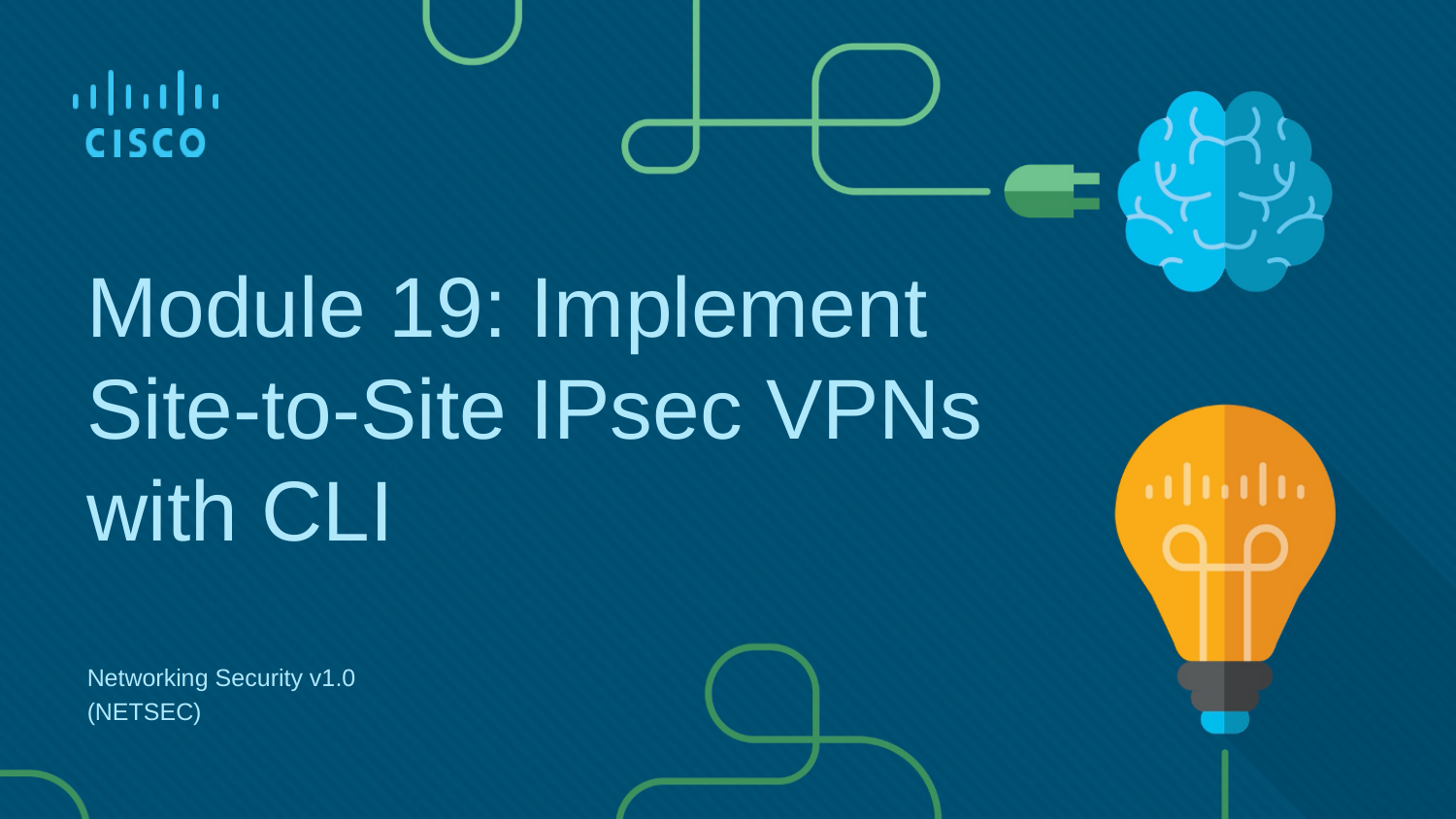

# Module 19: Implement Site-to-Site IPsec VPNs with CLI
Networking Security v1.0
(NETSEC)